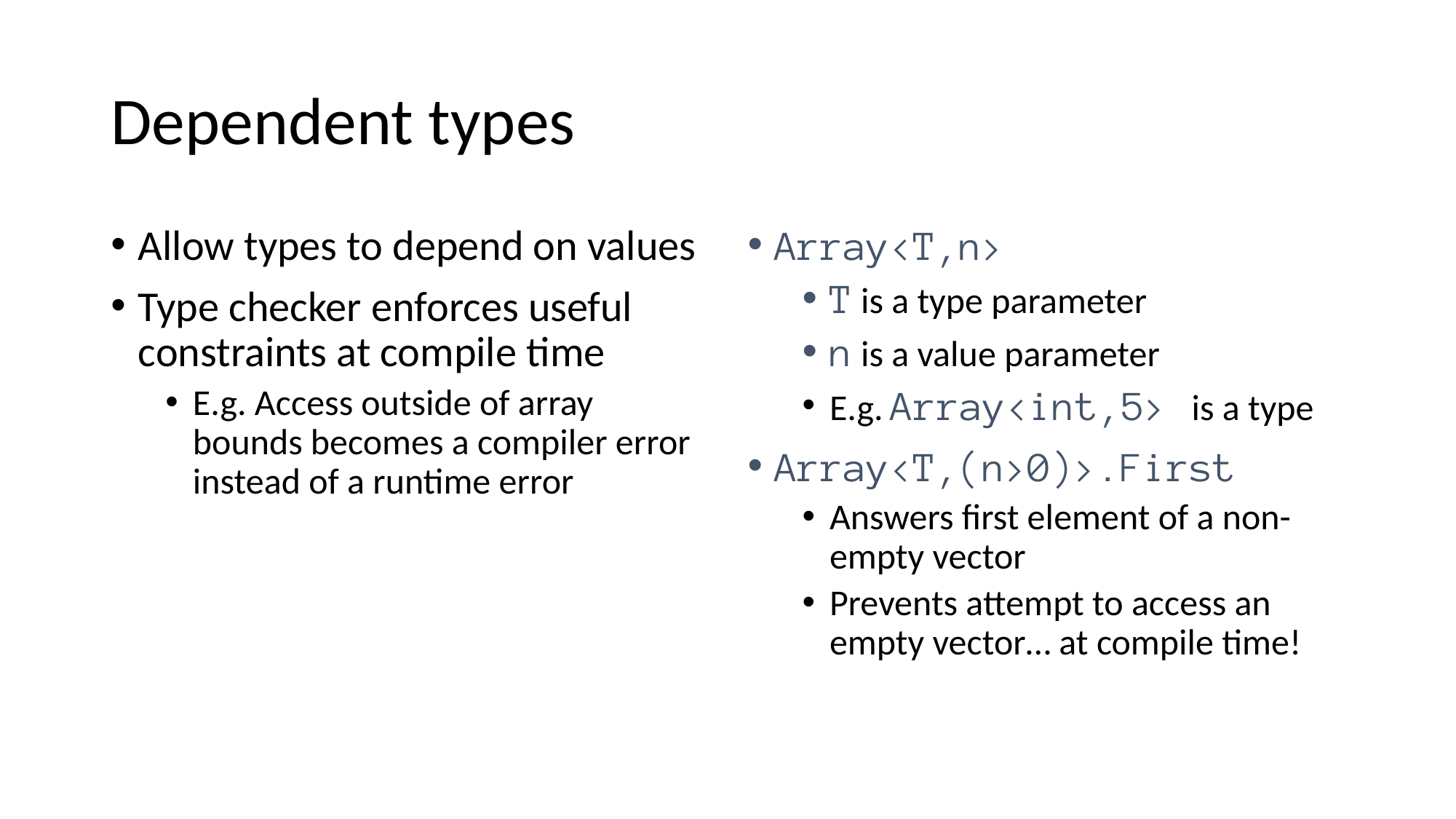

# Dependent types
Allow types to depend on values
Type checker enforces useful constraints at compile time
E.g. Access outside of array bounds becomes a compiler error instead of a runtime error
Array<T,n>
T is a type parameter
n is a value parameter
E.g. Array<int,5> is a type
Array<T,(n>0)>.First
Answers first element of a non-empty vector
Prevents attempt to access an empty vector… at compile time!